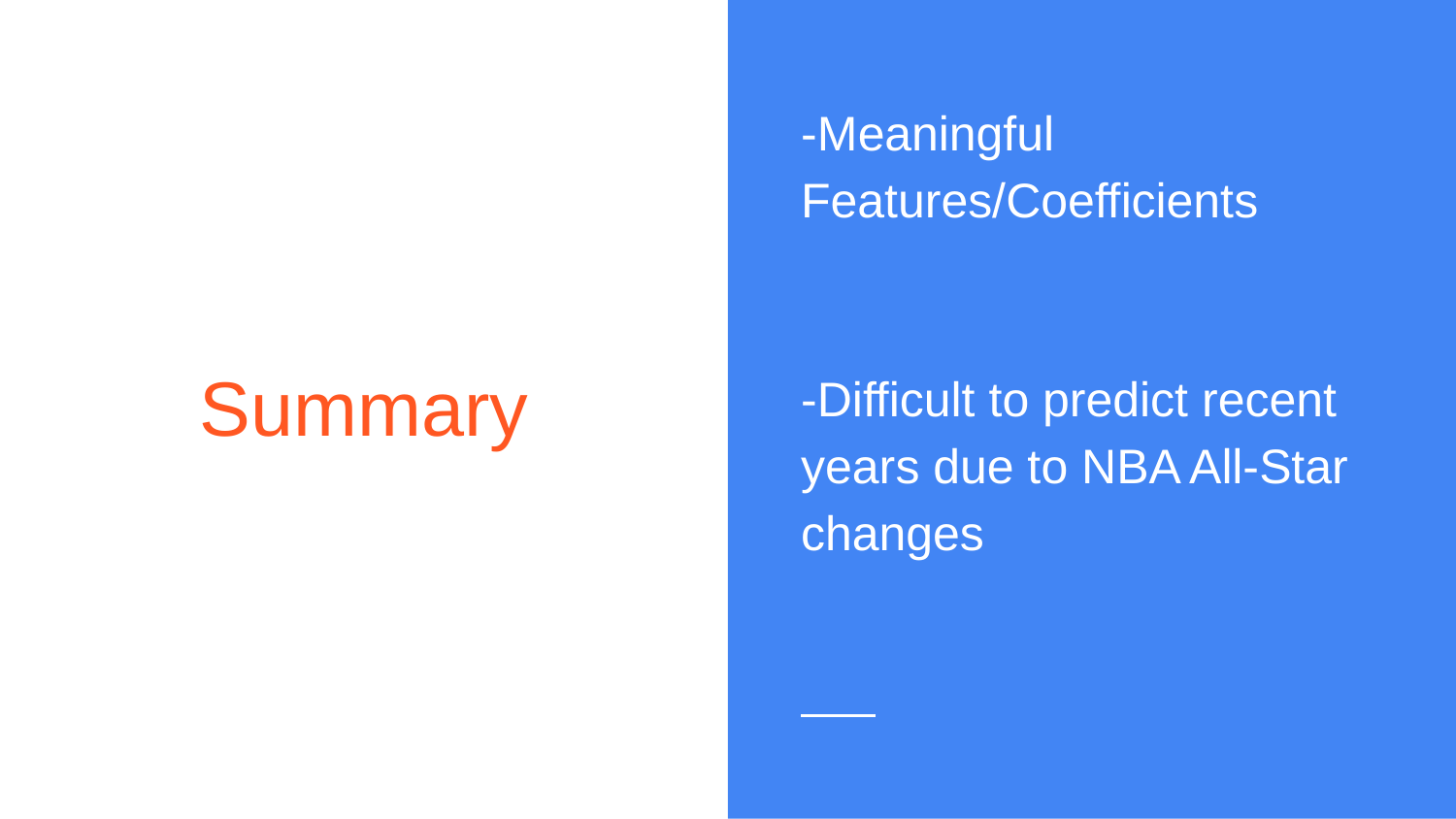

-Meaningful Features/Coefficients

-Difficult to predict recent years due to NBA All-Star changes

# Summary